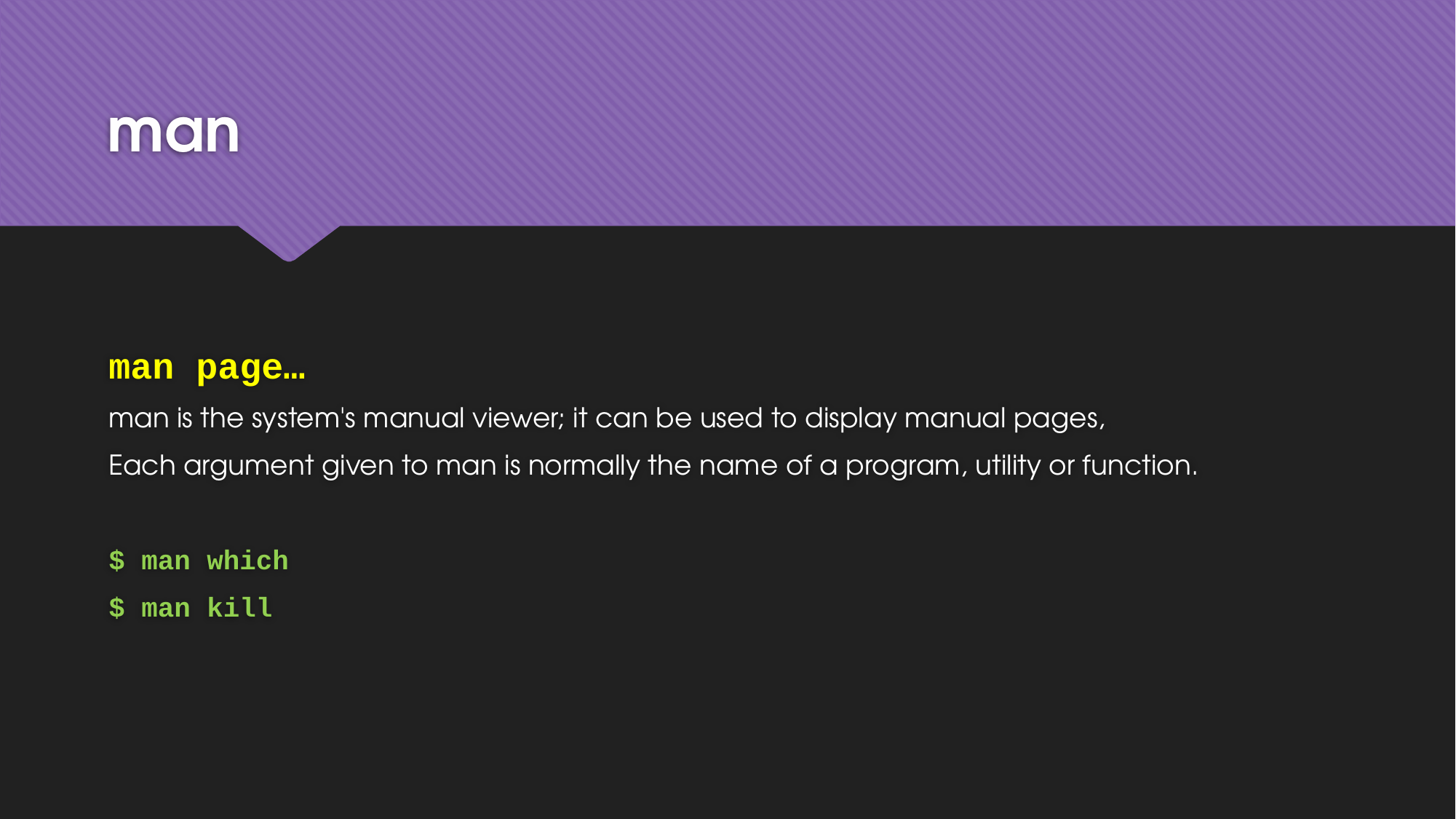

# man
man page…
man is the system's manual viewer; it can be used to display manual pages,
Each argument given to man is normally the name of a program, utility or function.

$ man which
$ man kill